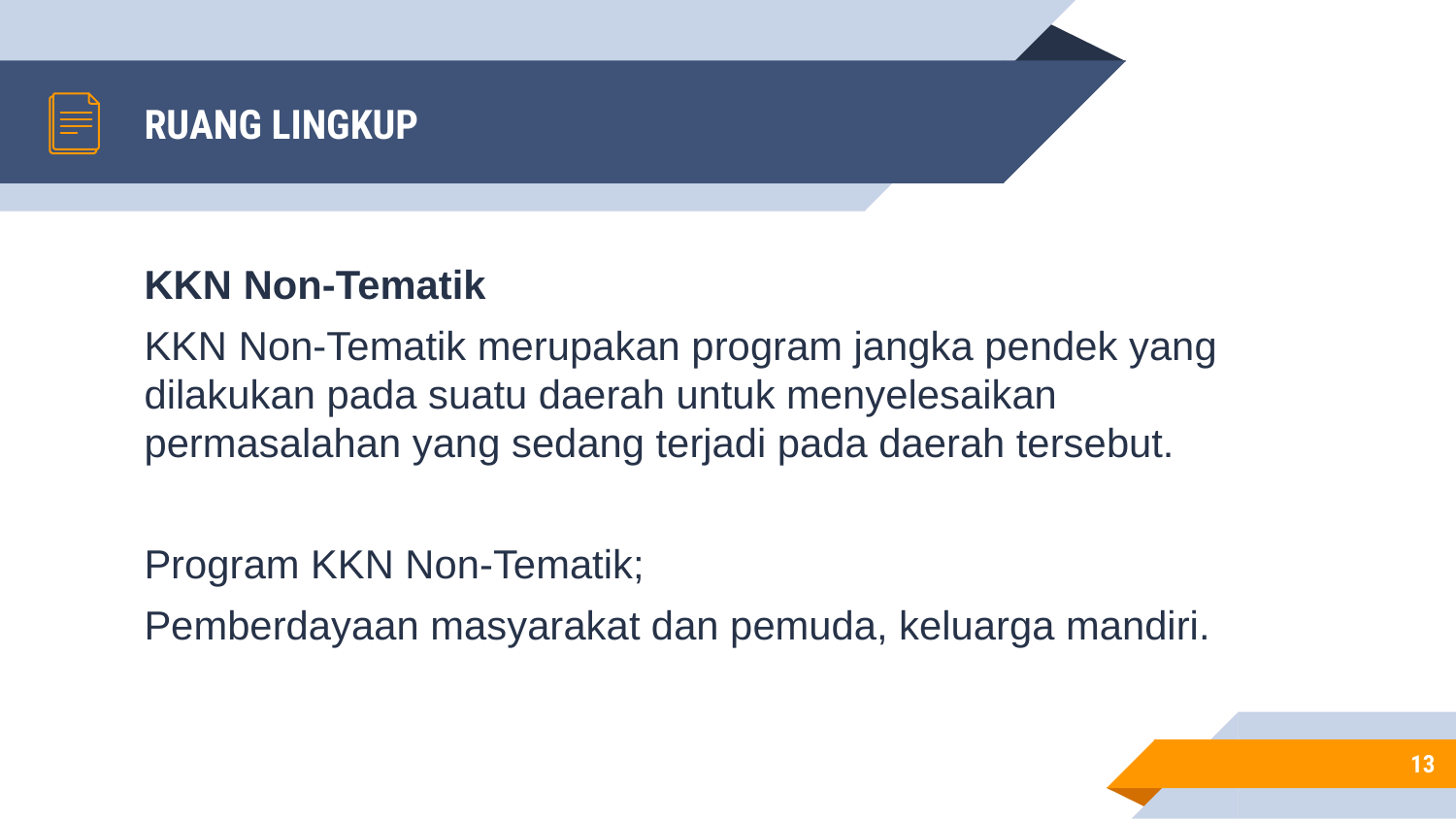

# RUANG LINGKUP

KKN Non-Tematik
KKN Non-Tematik merupakan program jangka pendek yang dilakukan pada suatu daerah untuk menyelesaikan permasalahan yang sedang terjadi pada daerah tersebut.

Program KKN Non-Tematik;
Pemberdayaan masyarakat dan pemuda, keluarga mandiri.
13